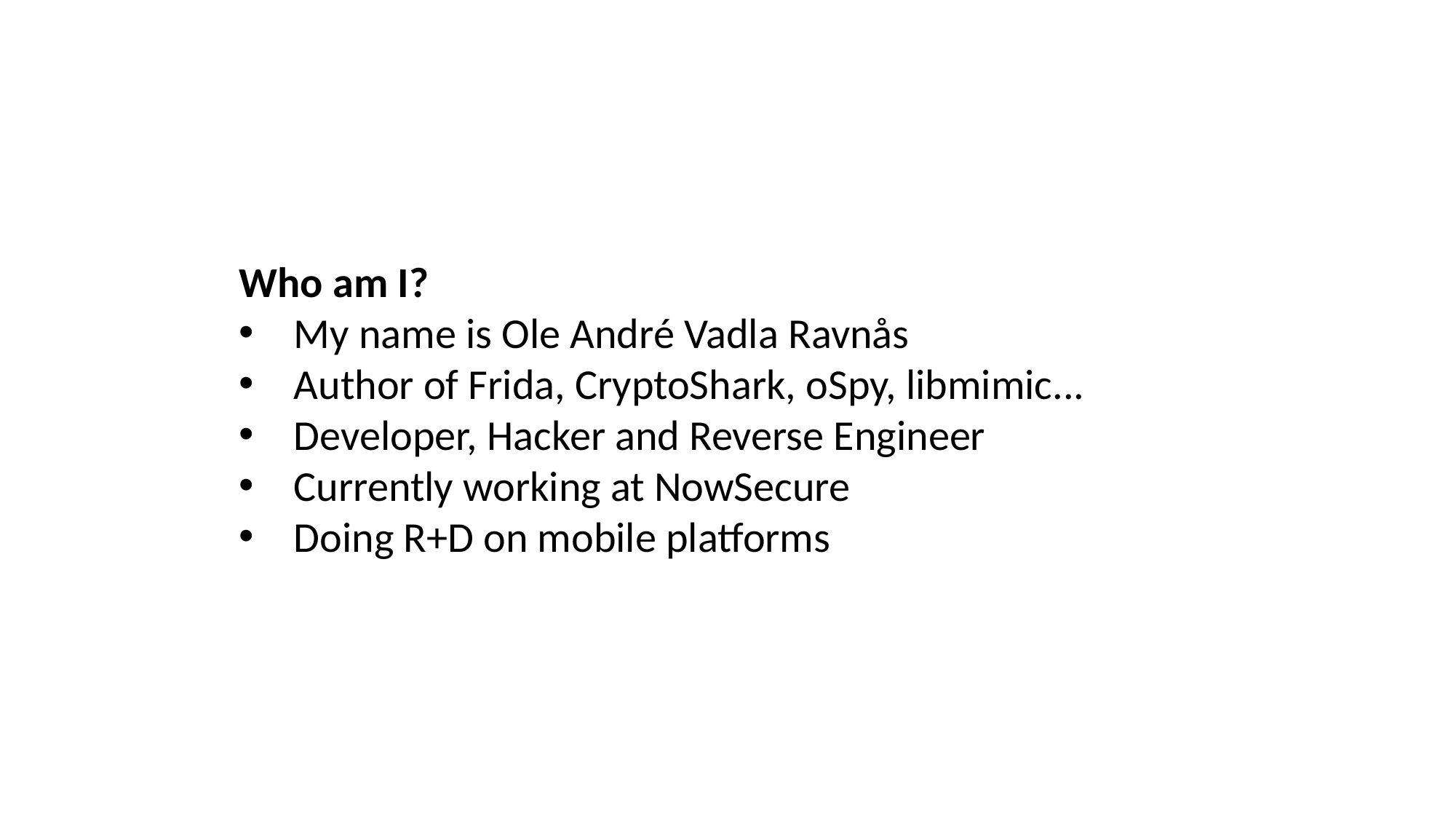

Who am I?
My name is Ole André Vadla Ravnås
Author of Frida, CryptoShark, oSpy, libmimic...
Developer, Hacker and Reverse Engineer
Currently working at NowSecure
Doing R+D on mobile platforms